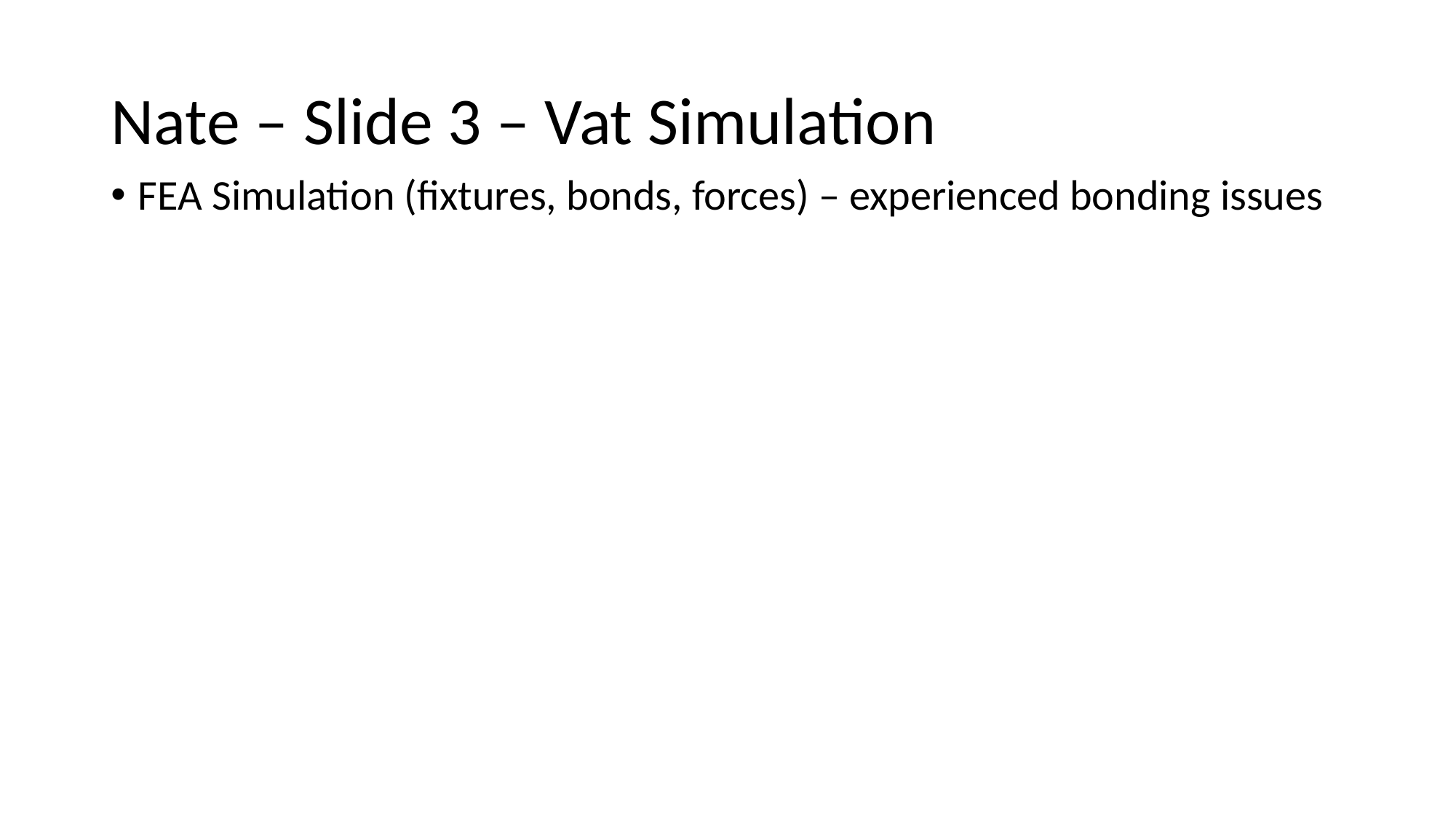

# Nate – Slide 3 – Vat Simulation
FEA Simulation (fixtures, bonds, forces) – experienced bonding issues